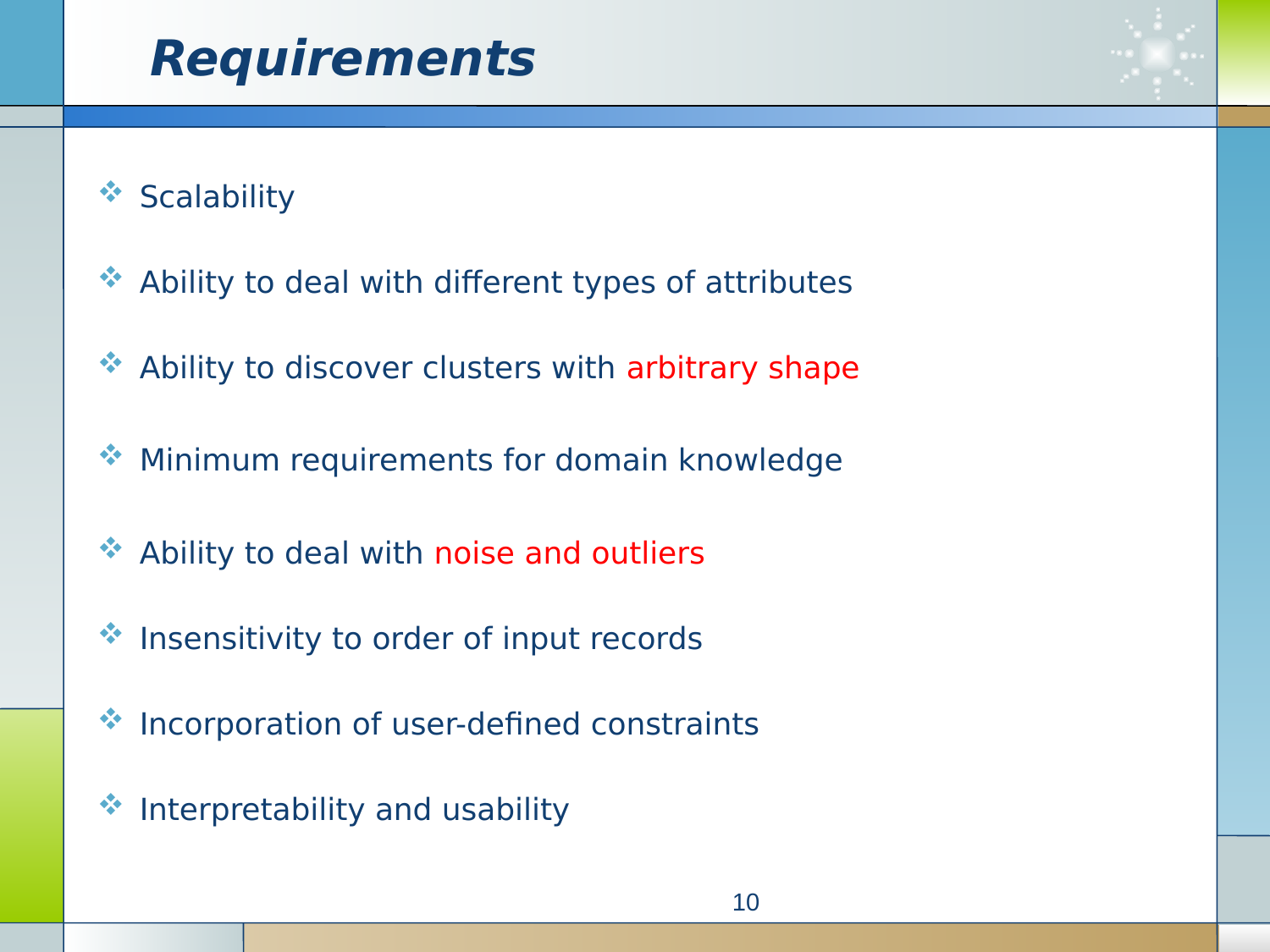

# Requirements
Scalability

Ability to deal with different types of attributes

Ability to discover clusters with arbitrary shape

Minimum requirements for domain knowledge

Ability to deal with noise and outliers

Insensitivity to order of input records

Incorporation of user-defined constraints

Interpretability and usability

10